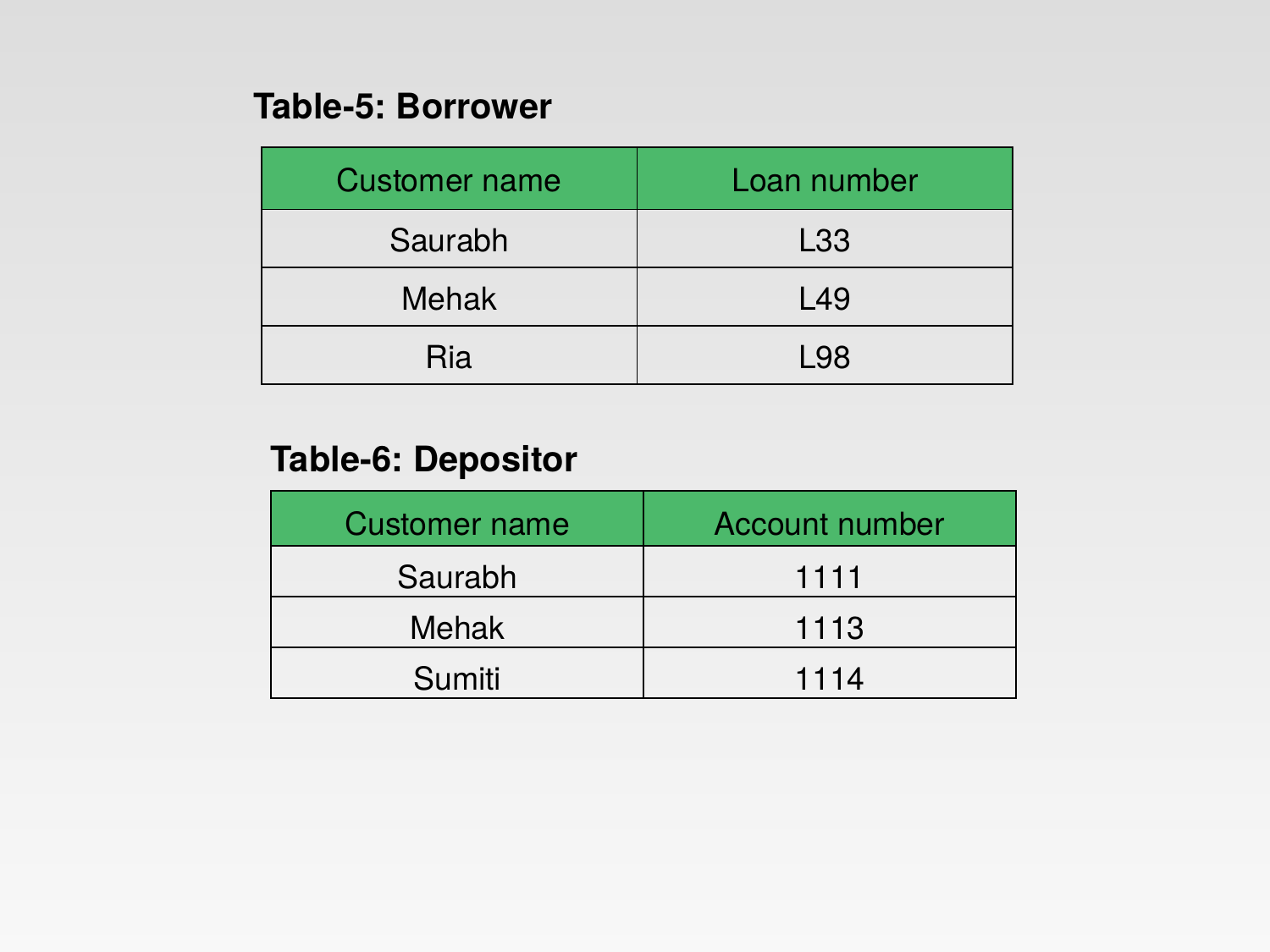

Table-5: Borrower
| Customer name | Loan number |
| --- | --- |
| Saurabh | L33 |
| Mehak | L49 |
| Ria | L98 |
Table-6: Depositor
| Customer name | Account number |
| --- | --- |
| Saurabh | 1111 |
| Mehak | 1113 |
| Sumiti | 1114 |